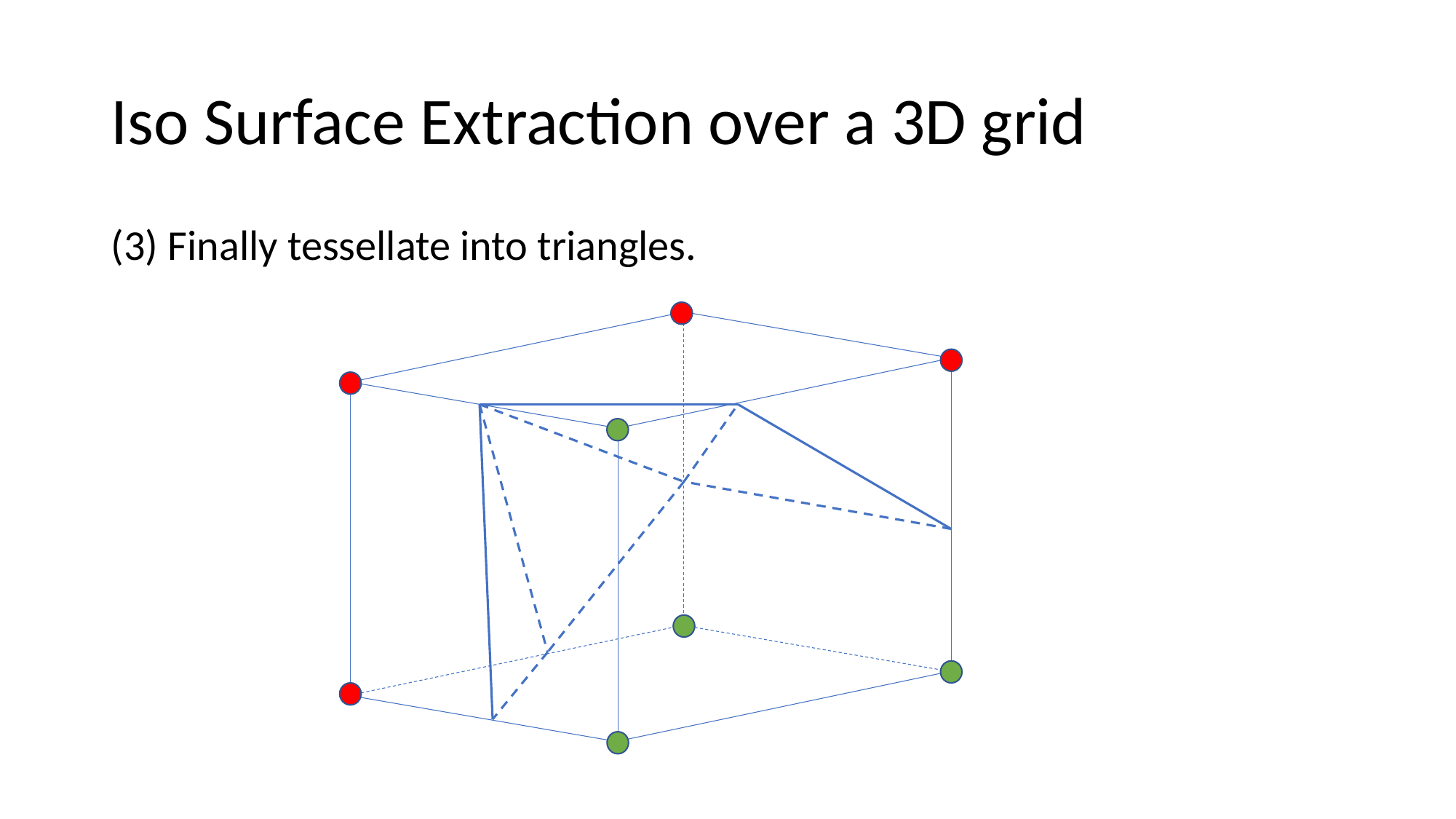

# Iso Surface Extraction over a 3D grid
(3) Finally tessellate into triangles.